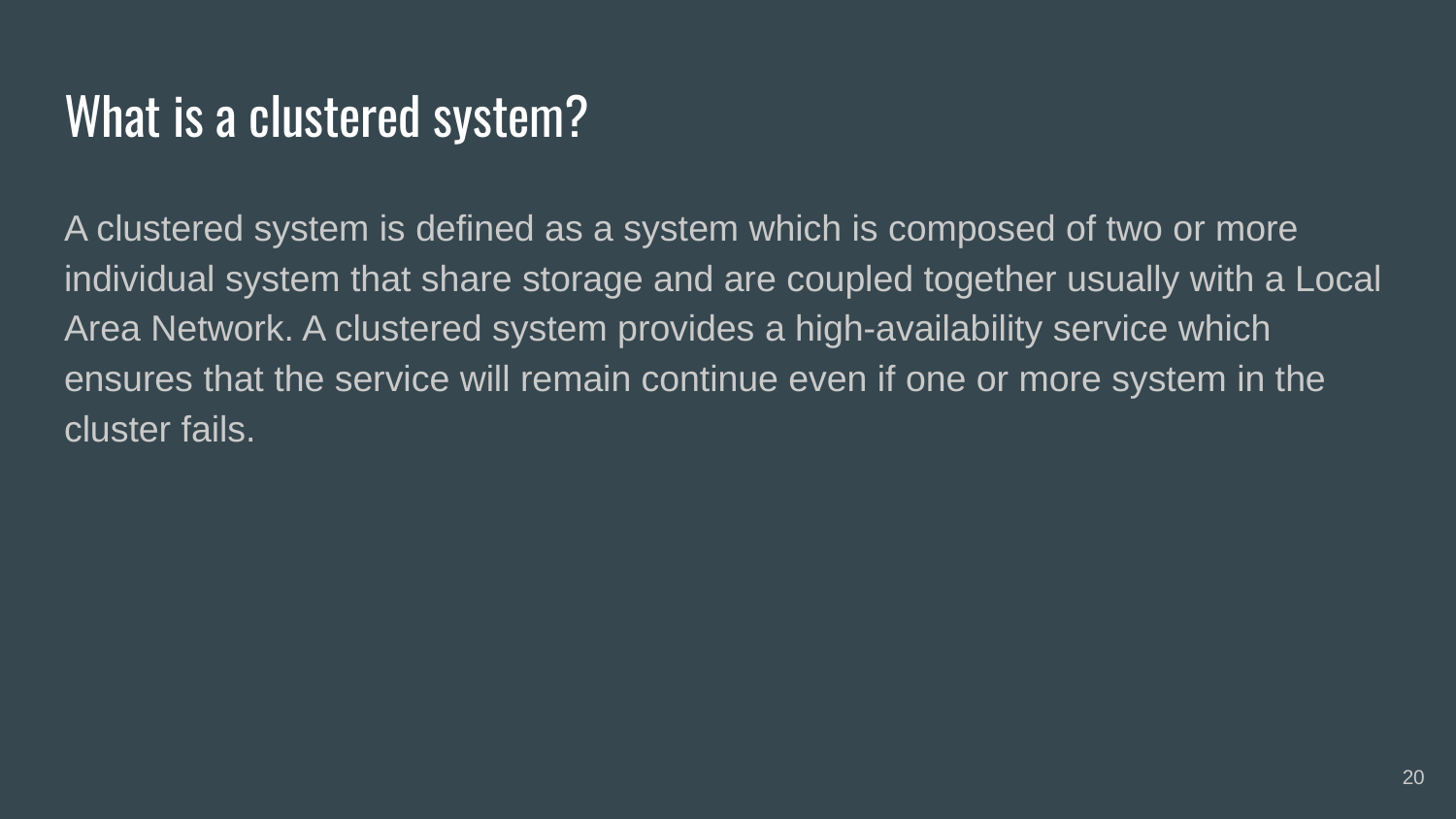

# What is a clustered system?
A clustered system is defined as a system which is composed of two or more individual system that share storage and are coupled together usually with a Local Area Network. A clustered system provides a high-availability service which ensures that the service will remain continue even if one or more system in the cluster fails.
20